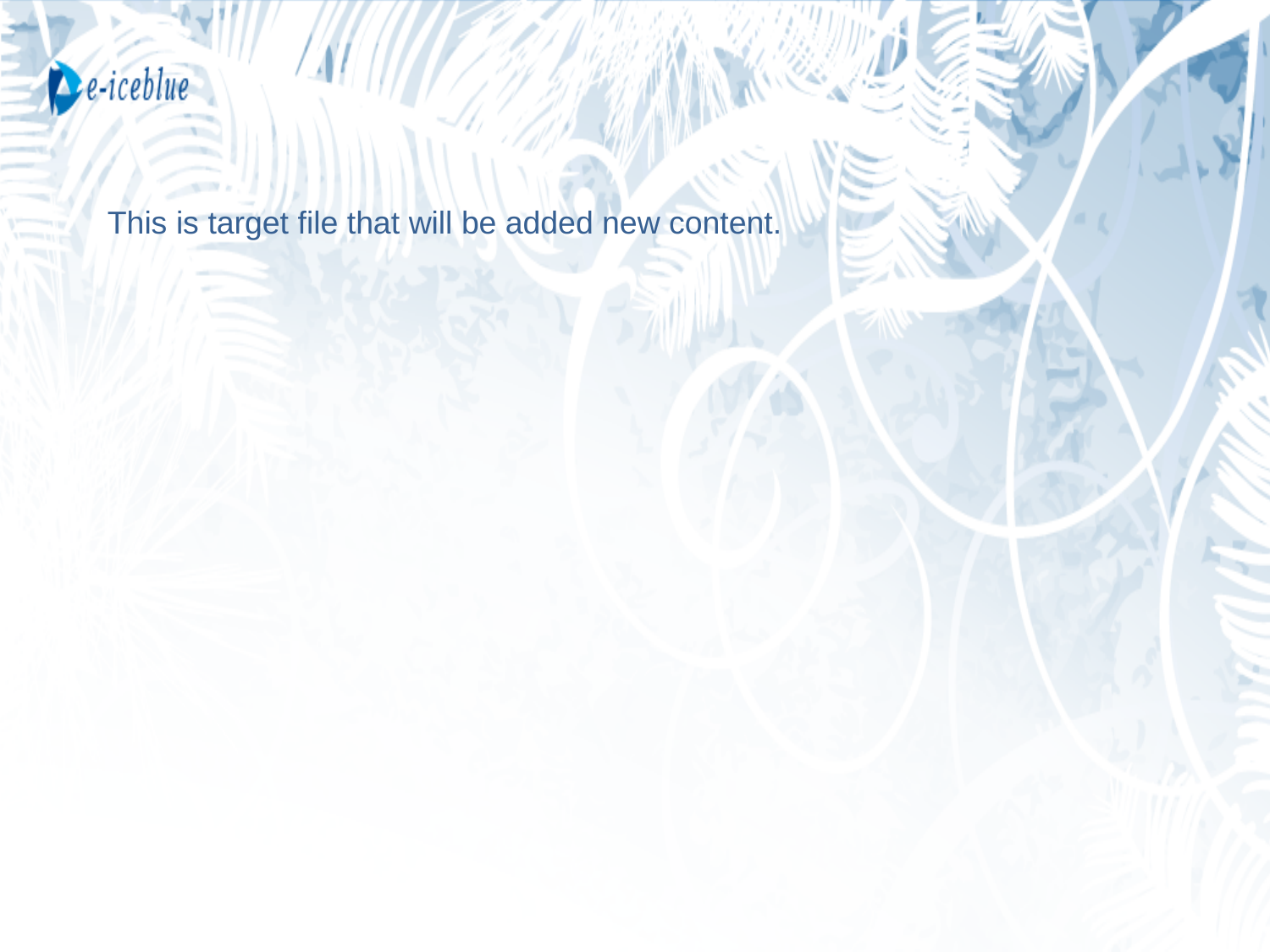

This is target file that will be added new content.